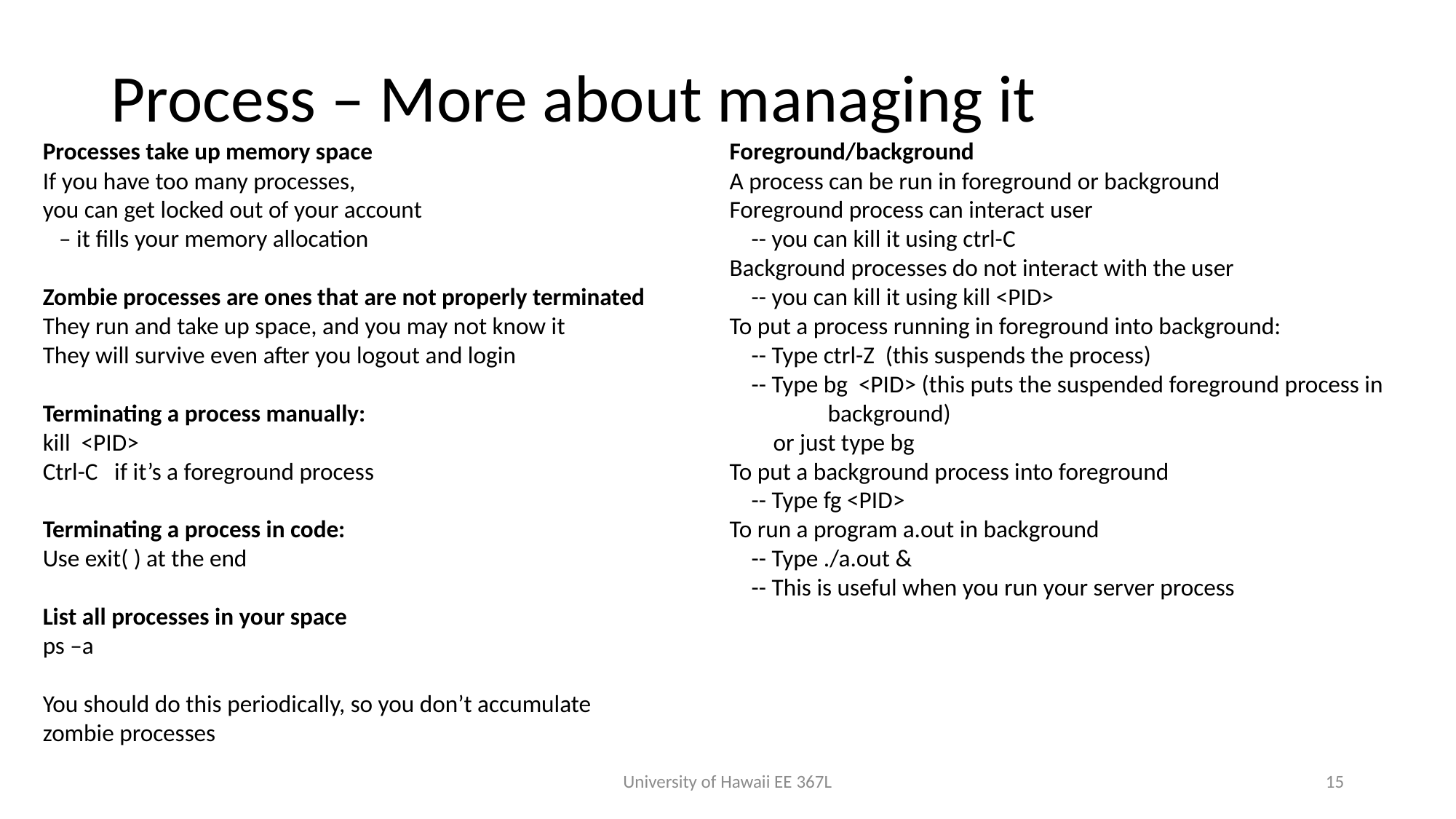

# Process – More about managing it
Processes take up memory space
If you have too many processes,
you can get locked out of your account
   – it fills your memory allocation

Zombie processes are ones that are not properly terminated
They run and take up space, and you may not know it
They will survive even after you logout and login

Terminating a process manually:
kill  <PID>
Ctrl-C   if it’s a foreground process

Terminating a process in code:
Use exit( ) at the end

List all processes in your space
ps –a

You should do this periodically, so you don’t accumulate
zombie processes
Foreground/background
A process can be run in foreground or background
Foreground process can interact user
    -- you can kill it using ctrl-C
Background processes do not interact with the user
    -- you can kill it using kill <PID>
To put a process running in foreground into background:
    -- Type ctrl-Z  (this suspends the process)
    -- Type bg  <PID> (this puts the suspended foreground process in
                  background)
        or just type bg
To put a background process into foreground
    -- Type fg <PID>
To run a program a.out in background
    -- Type ./a.out &
    -- This is useful when you run your server process
University of Hawaii EE 367L
15